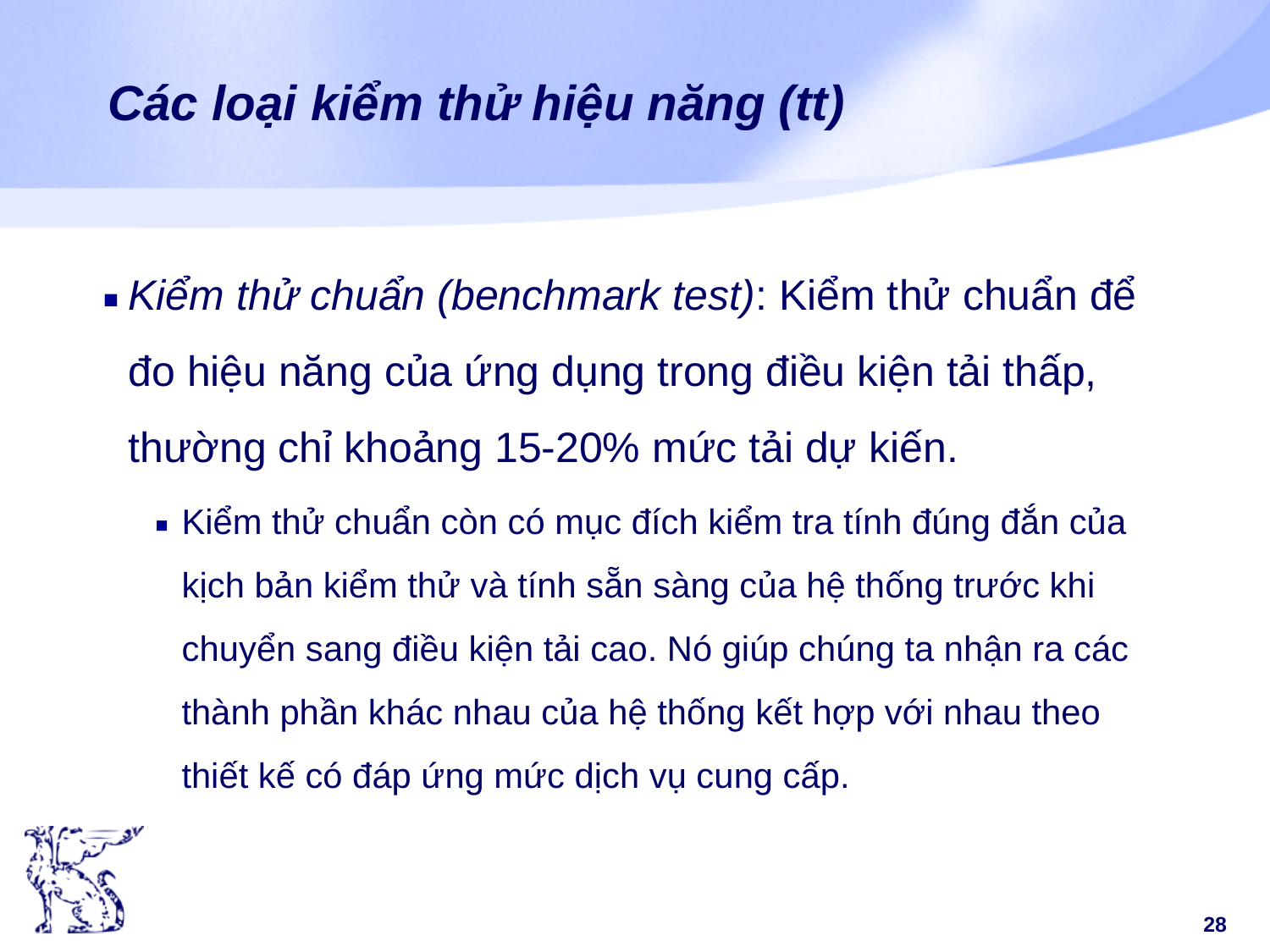

# Các loại kiểm thử hiệu năng (tt)
Kiểm thử chuẩn (benchmark test): Kiểm thử chuẩn để đo hiệu năng của ứng dụng trong điều kiện tải thấp, thường chỉ khoảng 15-20% mức tải dự kiến.
Kiểm thử chuẩn còn có mục đích kiểm tra tính đúng đắn của kịch bản kiểm thử và tính sẵn sàng của hệ thống trước khi chuyển sang điều kiện tải cao. Nó giúp chúng ta nhận ra các thành phần khác nhau của hệ thống kết hợp với nhau theo thiết kế có đáp ứng mức dịch vụ cung cấp.
28